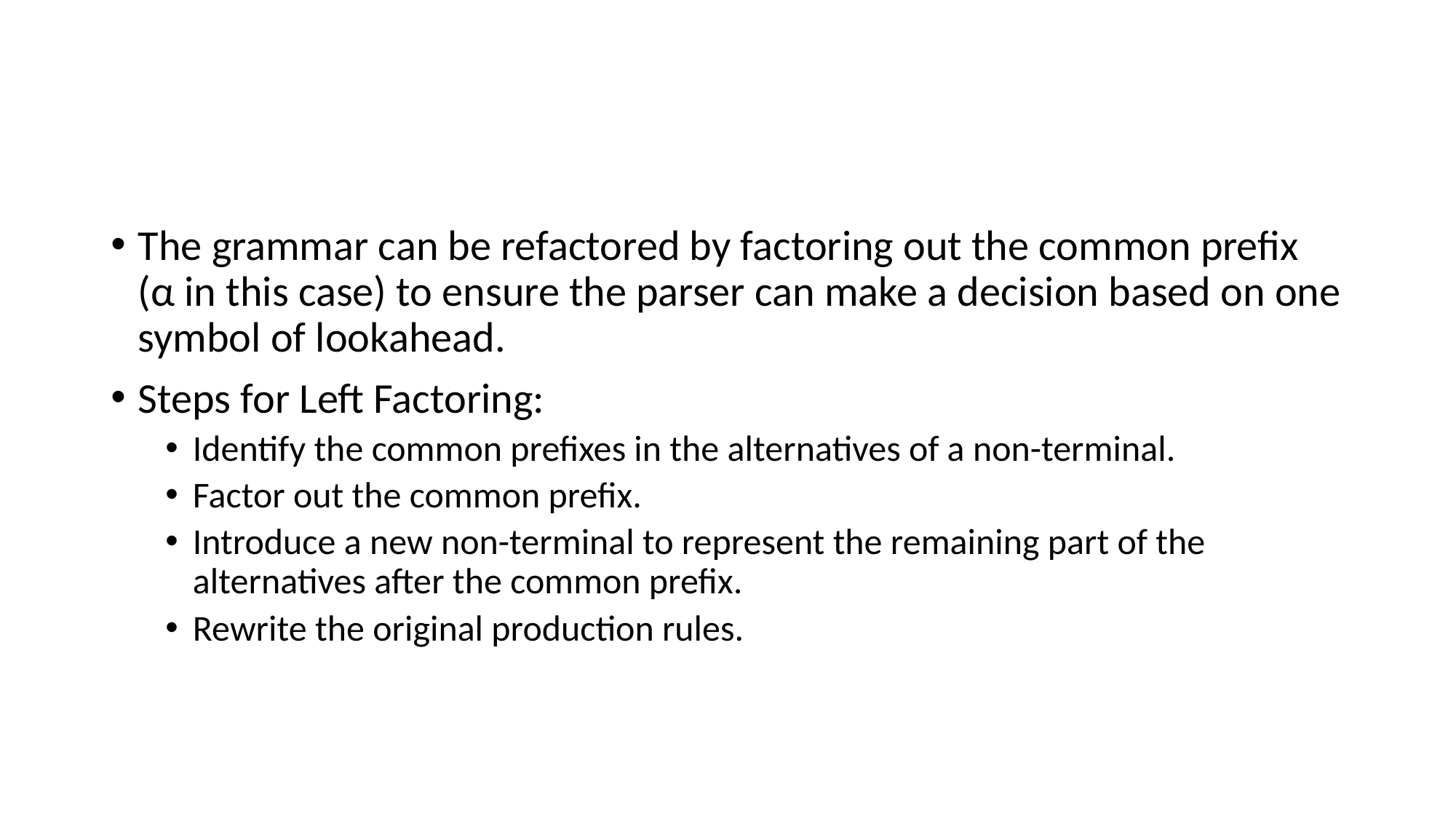

#
The grammar can be refactored by factoring out the common prefix (α in this case) to ensure the parser can make a decision based on one symbol of lookahead.
Steps for Left Factoring:
Identify the common prefixes in the alternatives of a non-terminal.
Factor out the common prefix.
Introduce a new non-terminal to represent the remaining part of the alternatives after the common prefix.
Rewrite the original production rules.